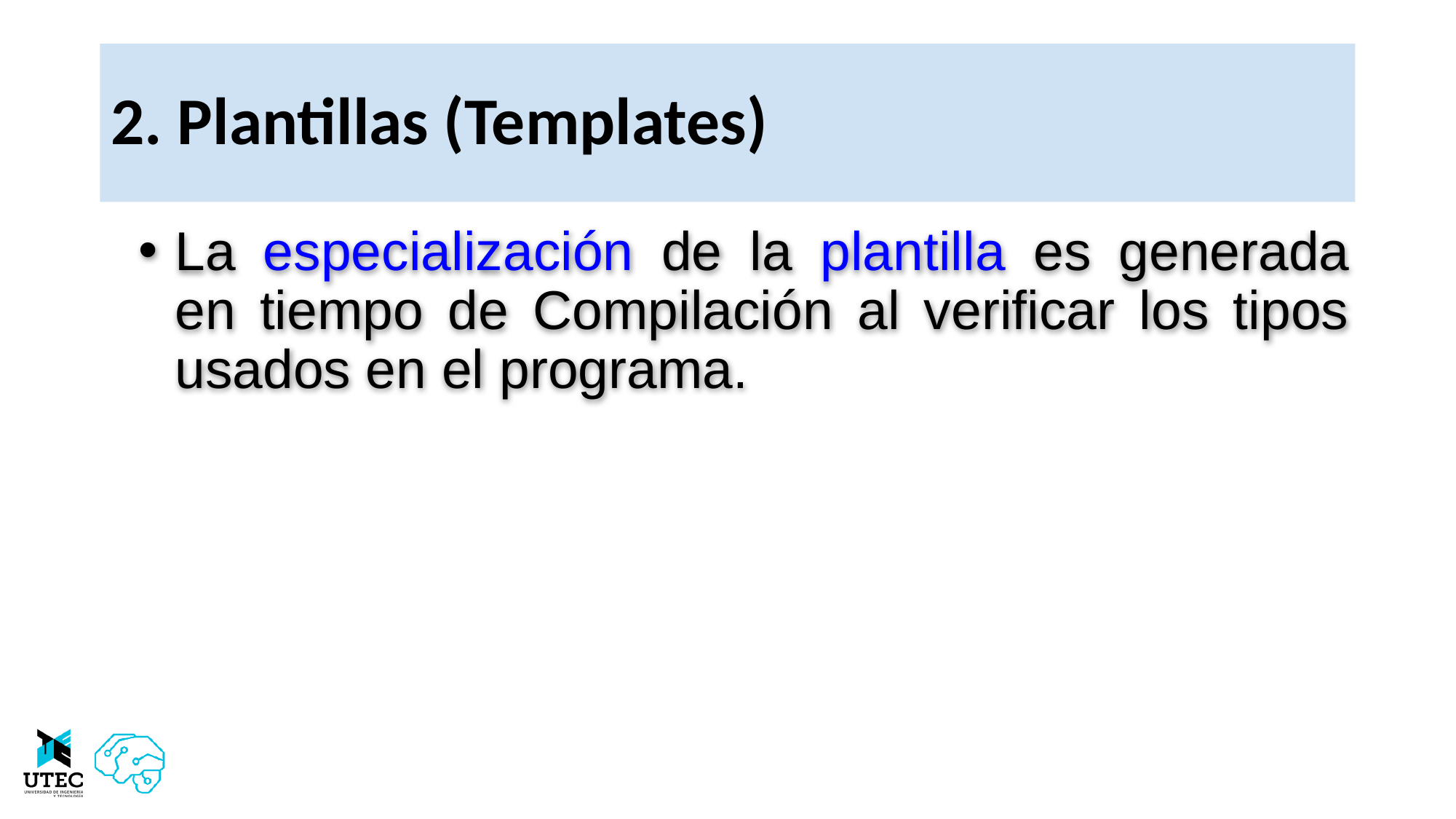

# 2. Plantillas (Templates)
La especialización de la plantilla es generada en tiempo de Compilación al verificar los tipos usados en el programa.